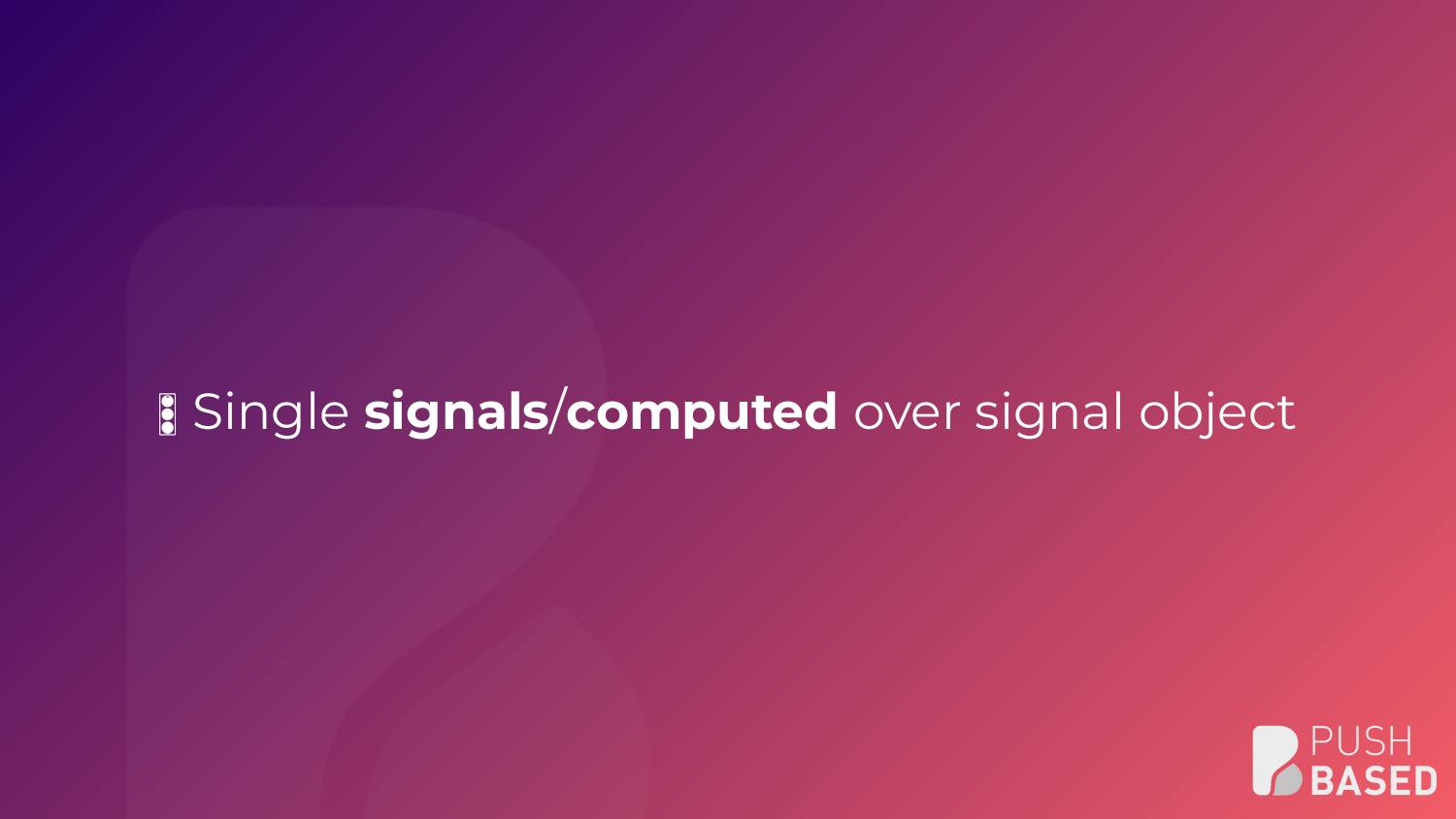

# 🚦 Single signals/computed over signal object